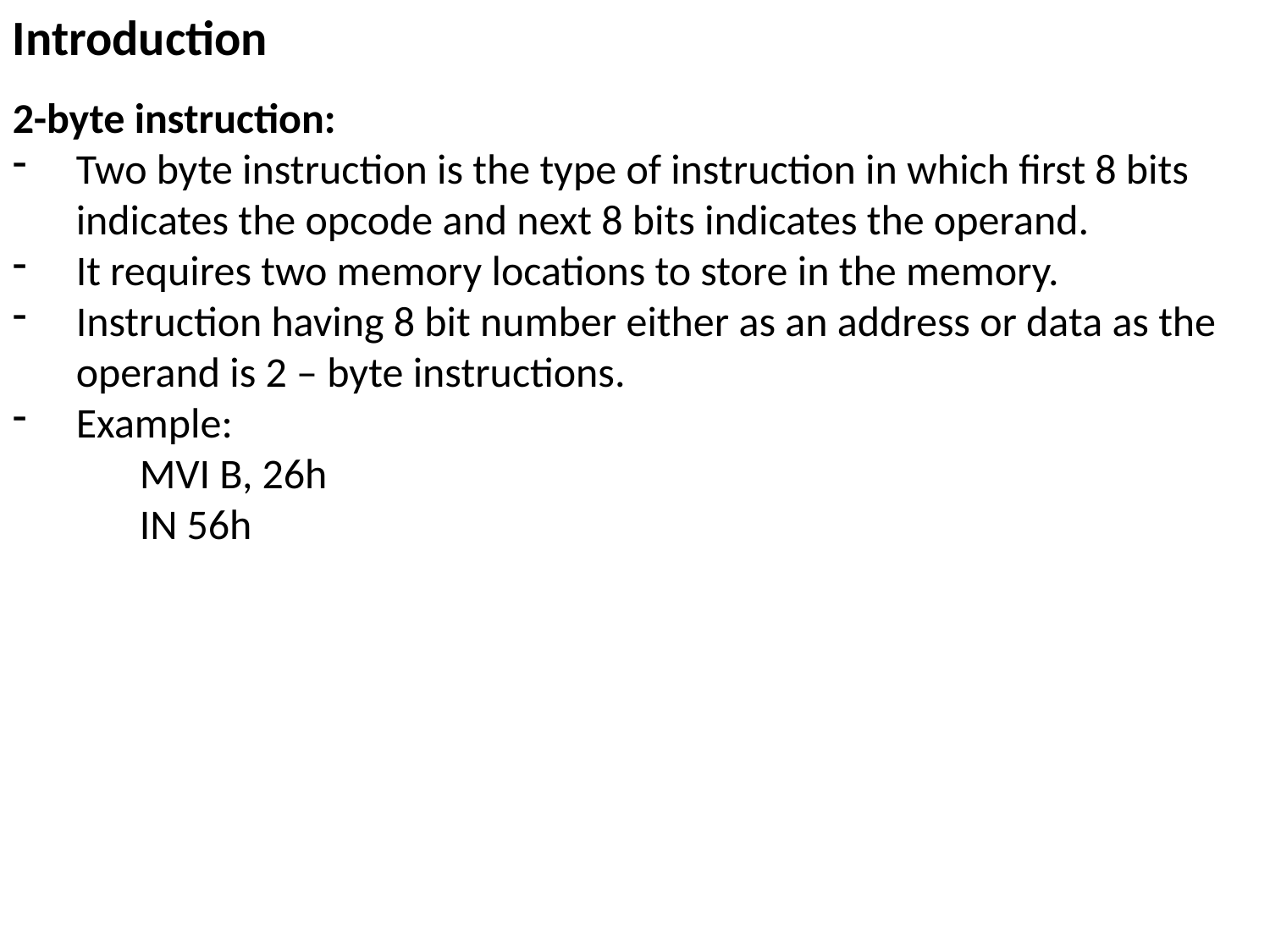

Introduction
2-byte instruction:
Two byte instruction is the type of instruction in which first 8 bits indicates the opcode and next 8 bits indicates the operand.
It requires two memory locations to store in the memory.
Instruction having 8 bit number either as an address or data as the operand is 2 – byte instructions.
Example:
	MVI B, 26h
	IN 56h